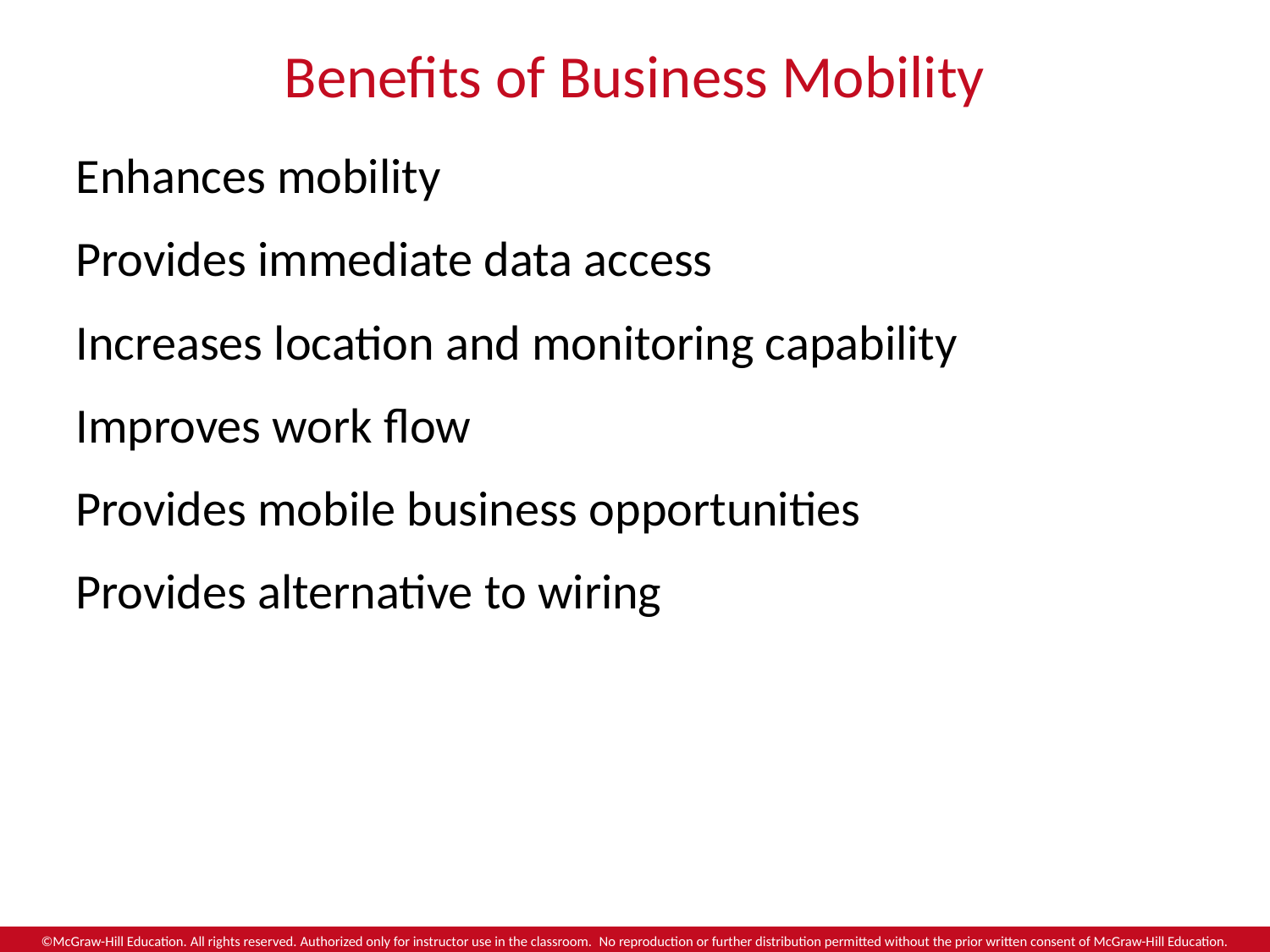

# Benefits of Business Mobility
Enhances mobility
Provides immediate data access
Increases location and monitoring capability
Improves work flow
Provides mobile business opportunities
Provides alternative to wiring